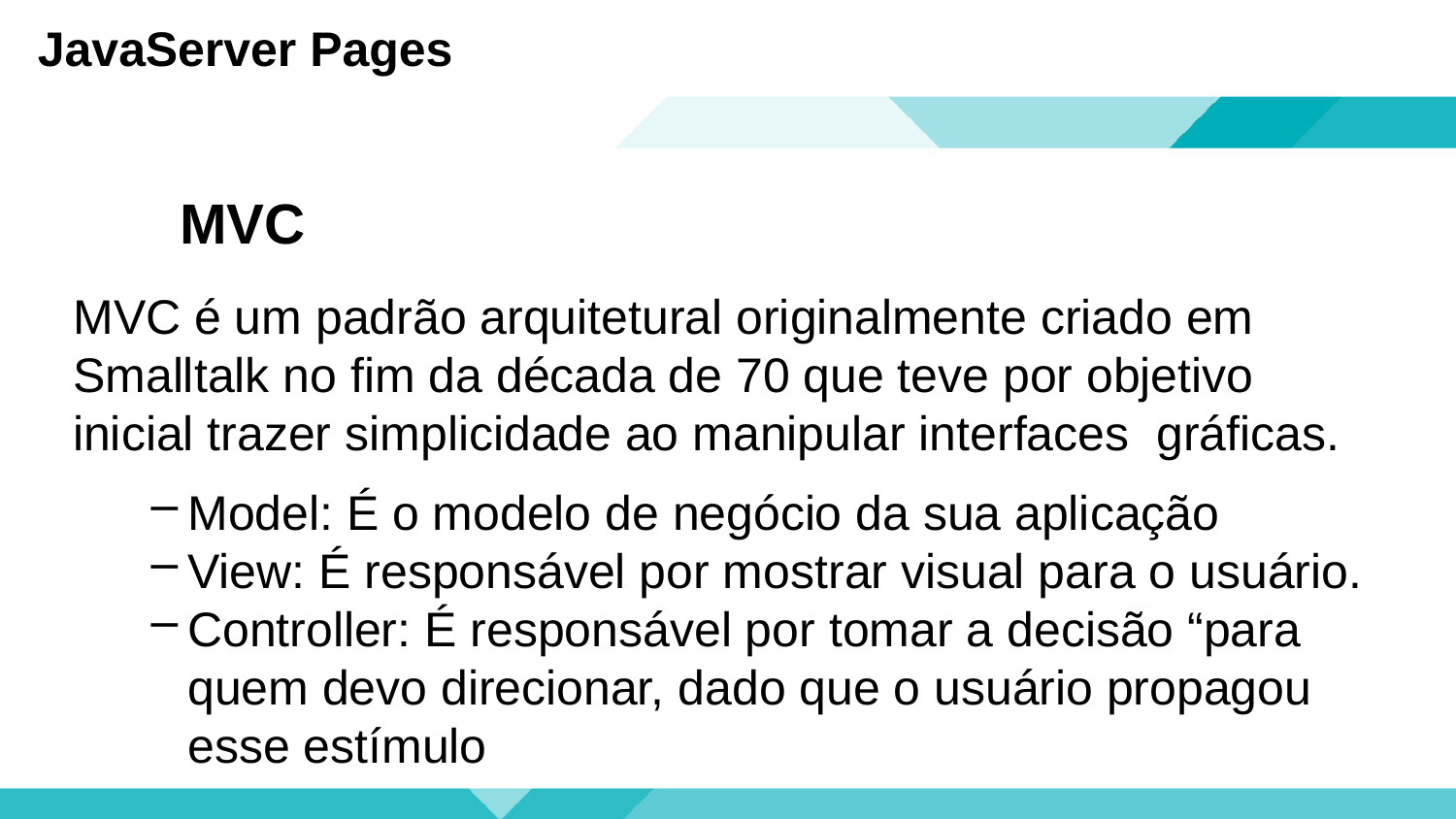

# JavaServer Pages
MVC
MVC é um padrão arquitetural originalmente criado em Smalltalk no fim da década de 70 que teve por objetivo inicial trazer simplicidade ao manipular interfaces  gráficas.

Model: É o modelo de negócio da sua aplicação
View: É responsável por mostrar visual para o usuário.
Controller: É responsável por tomar a decisão “para quem devo direcionar, dado que o usuário propagou esse estímulo